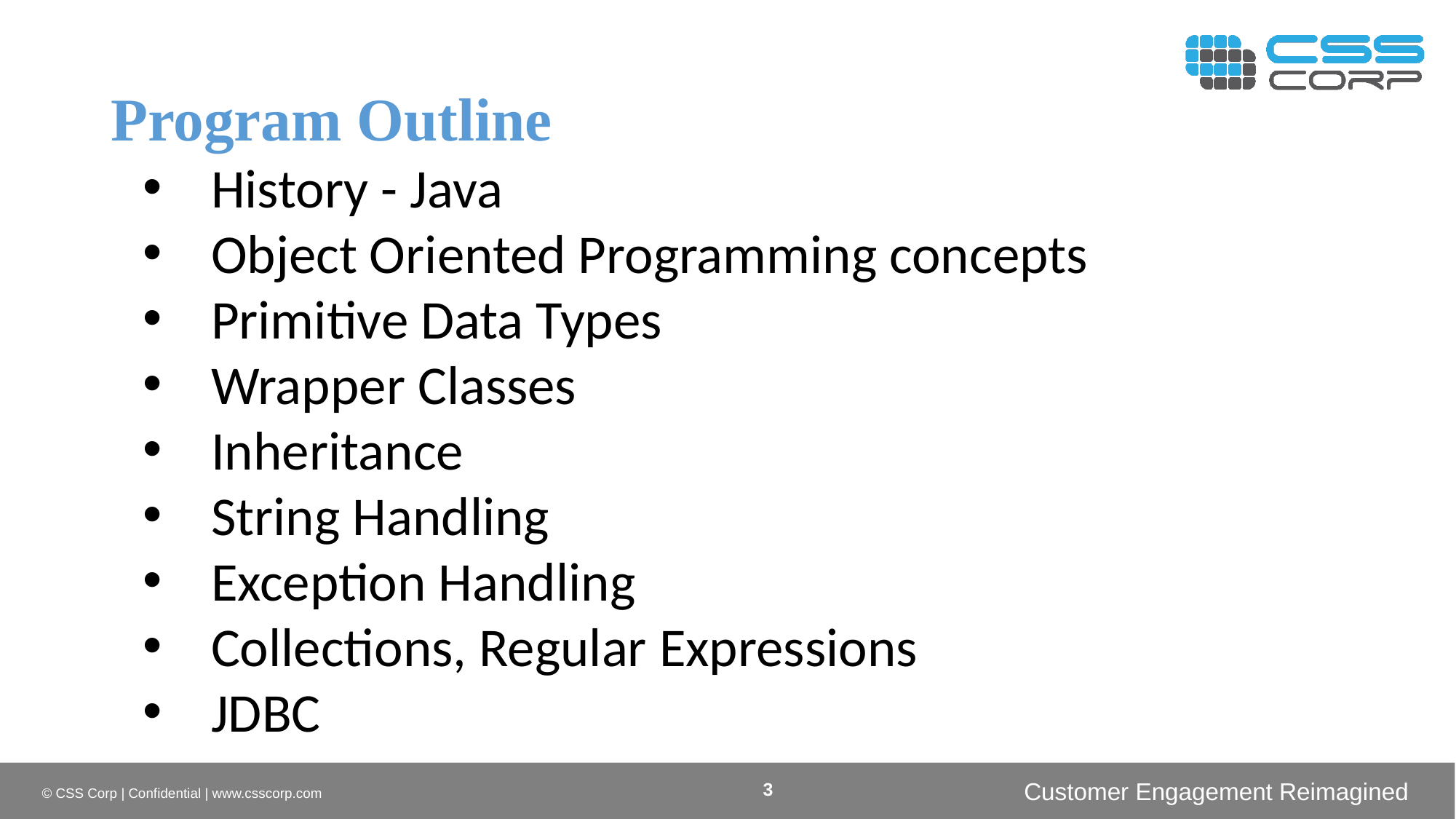

# Program Outline
History - Java
Object Oriented Programming concepts
Primitive Data Types
Wrapper Classes
Inheritance
String Handling
Exception Handling
Collections, Regular Expressions
JDBC